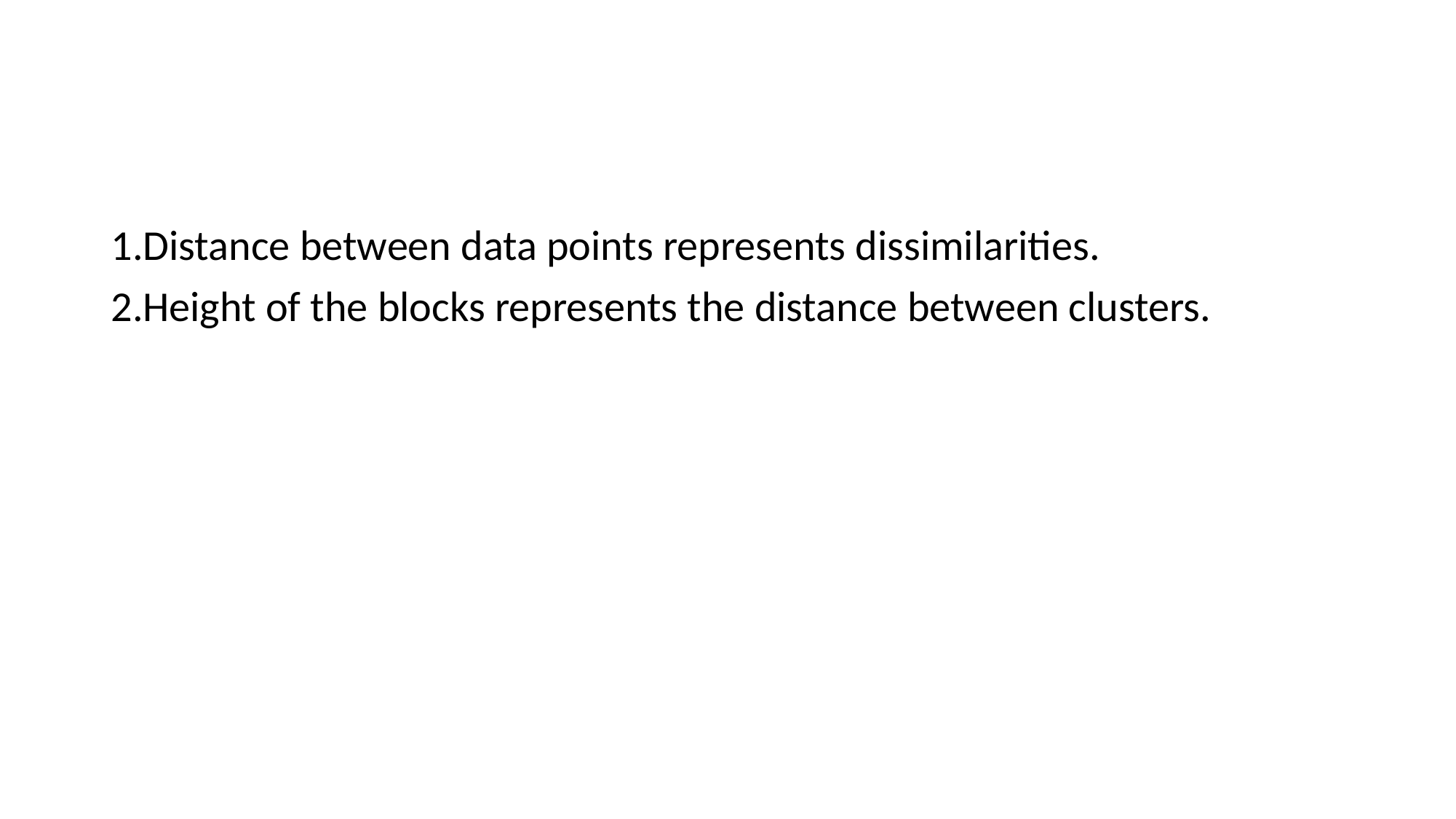

#
Distance between data points represents dissimilarities.
Height of the blocks represents the distance between clusters.